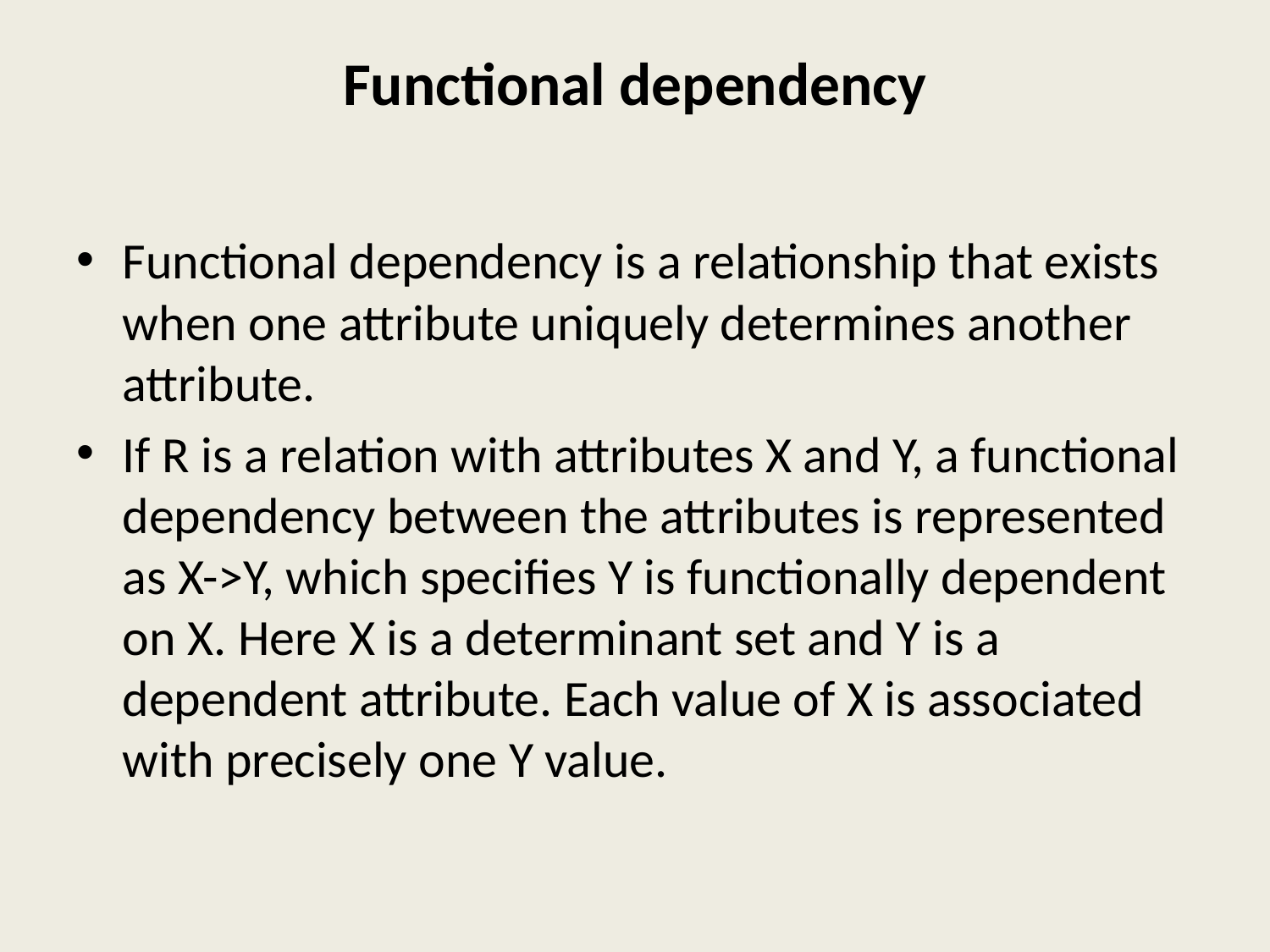

# Functional dependency
Functional dependency is a relationship that exists when one attribute uniquely determines another attribute.
If R is a relation with attributes X and Y, a functional dependency between the attributes is represented as X->Y, which specifies Y is functionally dependent on X. Here X is a determinant set and Y is a dependent attribute. Each value of X is associated with precisely one Y value.